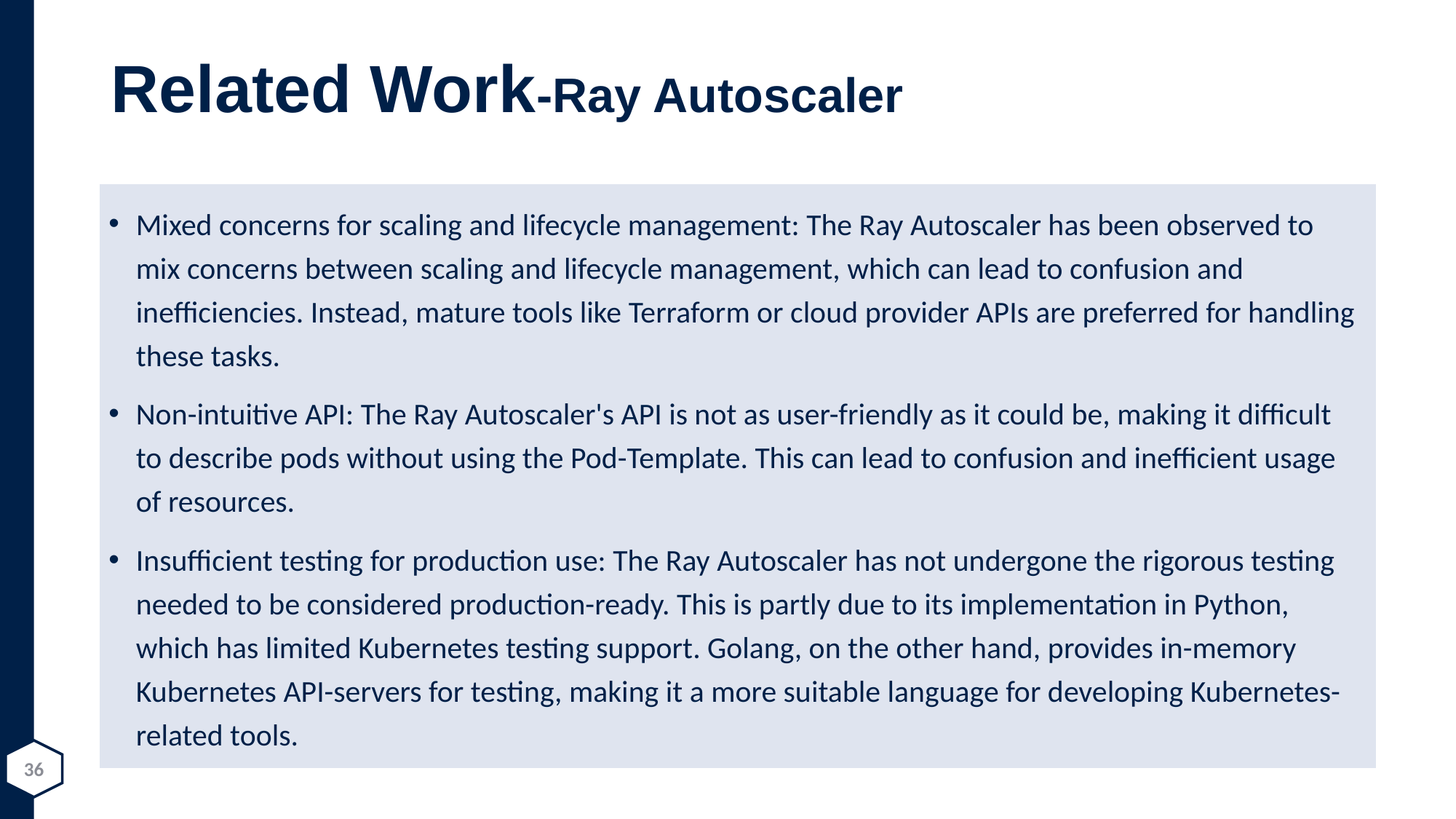

# Related Work-Ray Autoscaler
Mixed concerns for scaling and lifecycle management: The Ray Autoscaler has been observed to mix concerns between scaling and lifecycle management, which can lead to confusion and inefficiencies. Instead, mature tools like Terraform or cloud provider APIs are preferred for handling these tasks.
Non-intuitive API: The Ray Autoscaler's API is not as user-friendly as it could be, making it difficult to describe pods without using the Pod-Template. This can lead to confusion and inefficient usage of resources.
Insufficient testing for production use: The Ray Autoscaler has not undergone the rigorous testing needed to be considered production-ready. This is partly due to its implementation in Python, which has limited Kubernetes testing support. Golang, on the other hand, provides in-memory Kubernetes API-servers for testing, making it a more suitable language for developing Kubernetes-related tools.
36